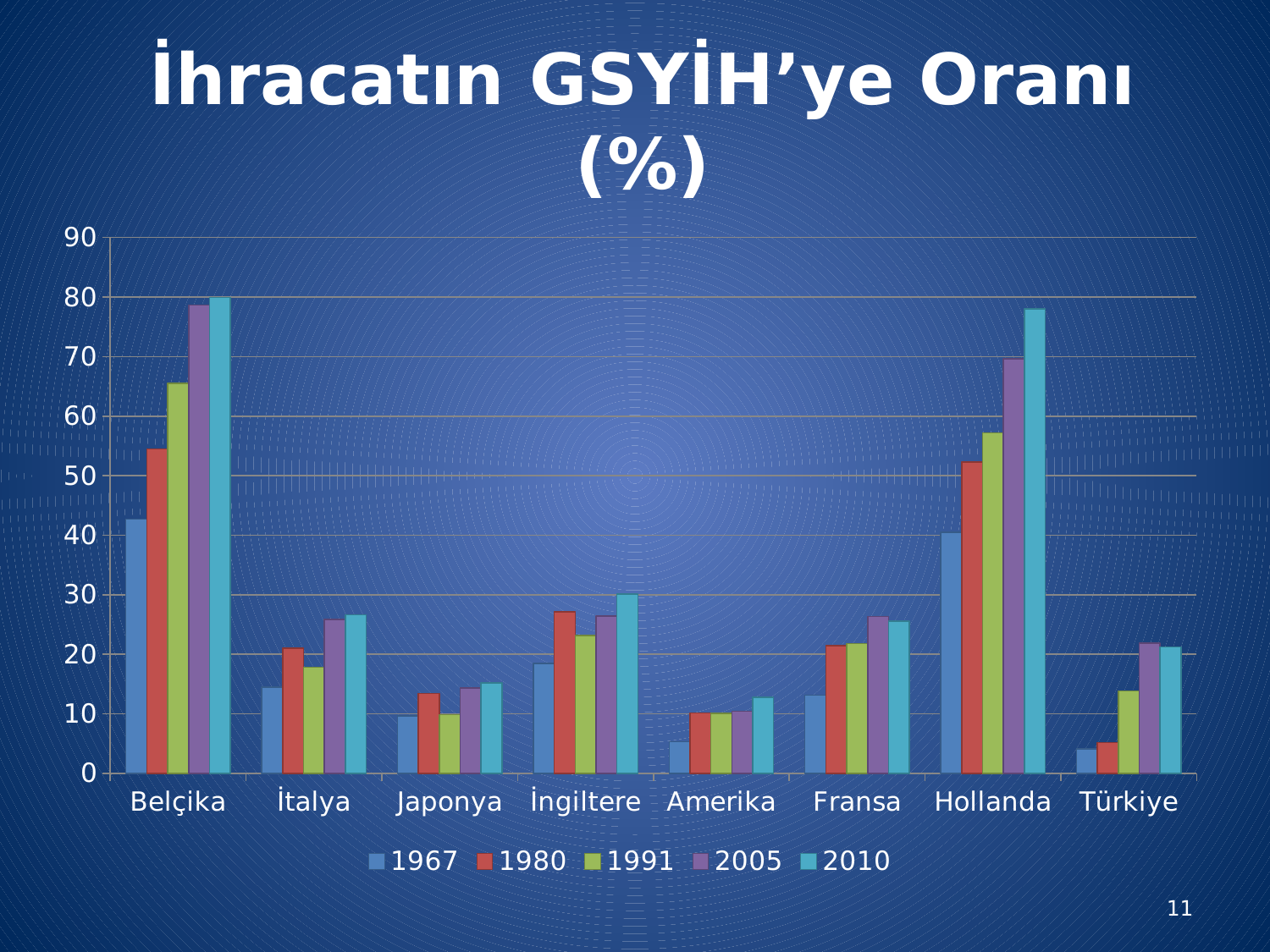

İhracatın GSYİH’ye Oranı (%)

### Chart

| Category | 1967 | 1980 | 1991 | 2005 | 2010 |
|---|---|---|---|---|---|
| Belçika | 42.68673241284931 | 54.488514425650486 | 65.48289171030986 | 78.67813535023944 | 79.93870669433417 |
| İtalya | 14.463180245682457 | 21.038450934901142 | 17.83631663845449 | 25.87328134704893 | 26.605948685198832 |
| Japonya | 9.653831142879838 | 13.422655714687474 | 9.874440045717282 | 14.31265541185507 | 15.190238892491323 |
| İngiltere | 18.476051624300435 | 27.140798682585427 | 23.16190717998744 | 26.394731051461687 | 30.120226762512857 |
| Amerika | 5.2646732462449615 | 10.146341463414602 | 10.059520798556672 | 10.387367382186035 | 12.734735690899903 |
| Fransa | 13.144932178071318 | 21.40000044973429 | 21.811209009927428 | 26.35963975374363 | 25.56568637803168 |
| Hollanda | 40.467631011842734 | 52.310060027837075 | 57.174162214667305 | 69.62370984423656 | 78.04810898449051 |
| Türkiye | 4.1118708029194675 | 5.162103929338878 | 13.841130114110568 | 21.855376209446213 | 21.21193635184633 |
11